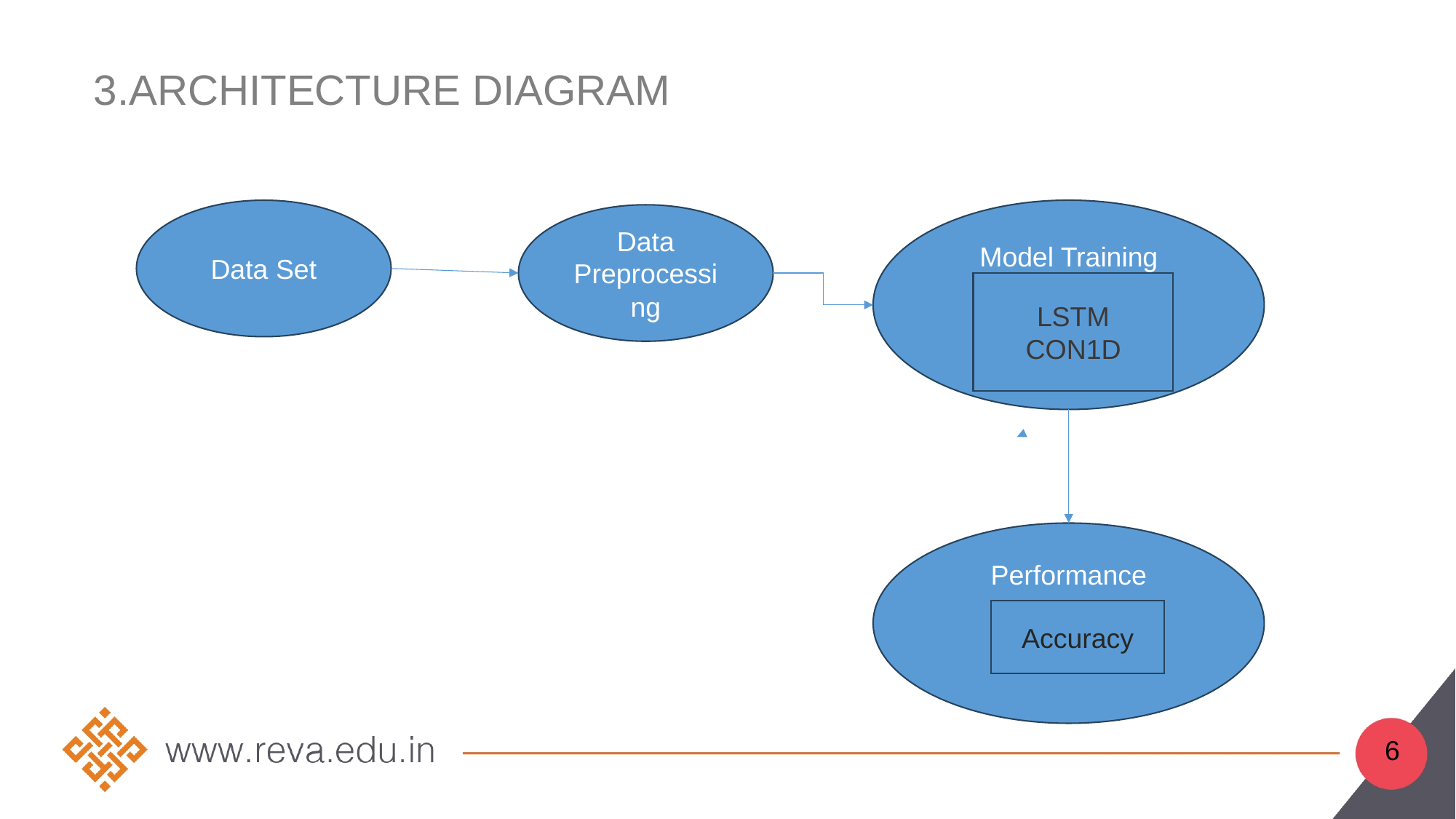

# 3.Architecture diagram
Data Set
Model Training

Data Preprocessing
LSTM
CON1D
Performance

Accuracy
6